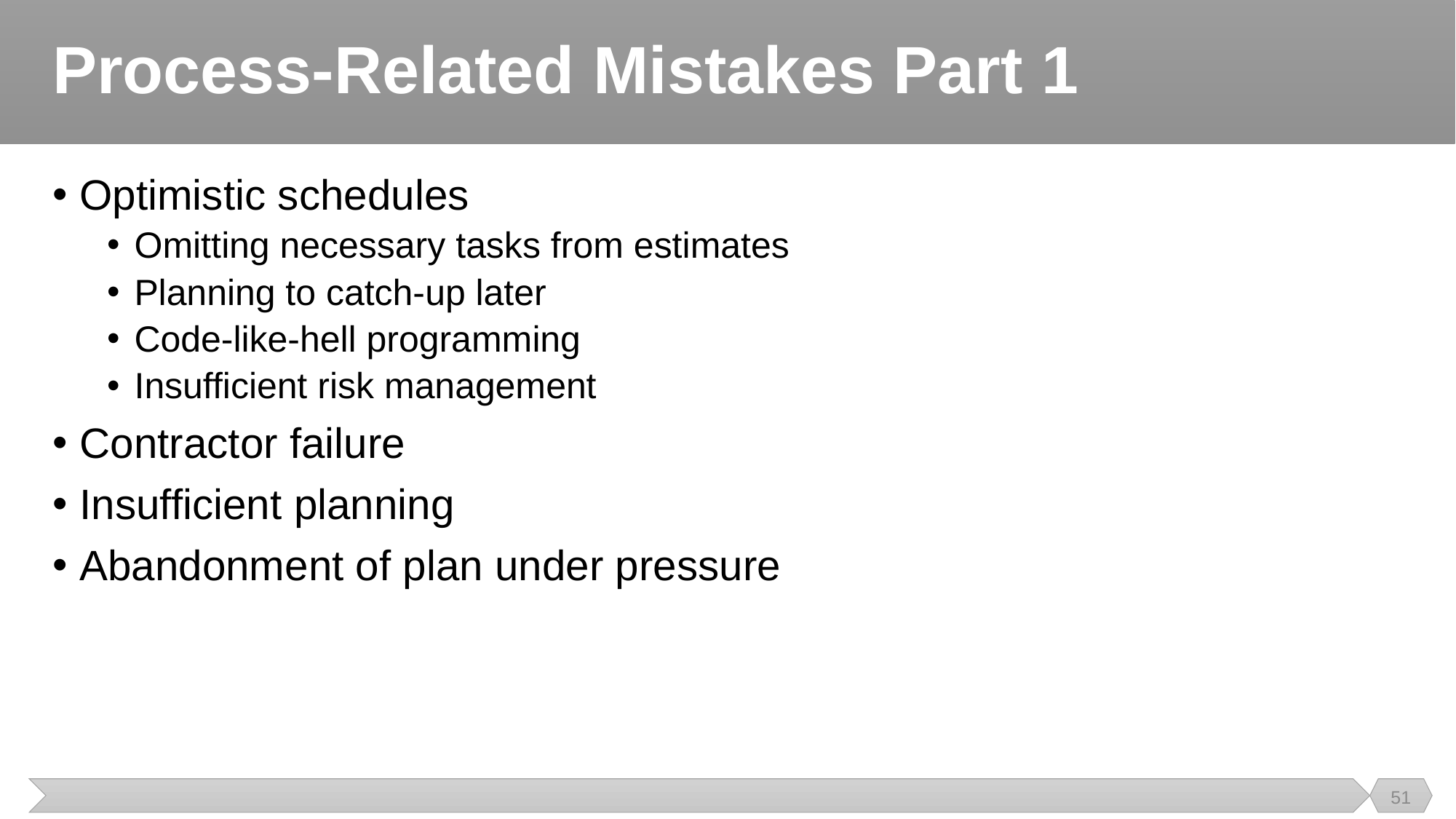

# Process-Related Mistakes Part 1
Optimistic schedules
Omitting necessary tasks from estimates
Planning to catch-up later
Code-like-hell programming
Insufficient risk management
Contractor failure
Insufficient planning
Abandonment of plan under pressure
51